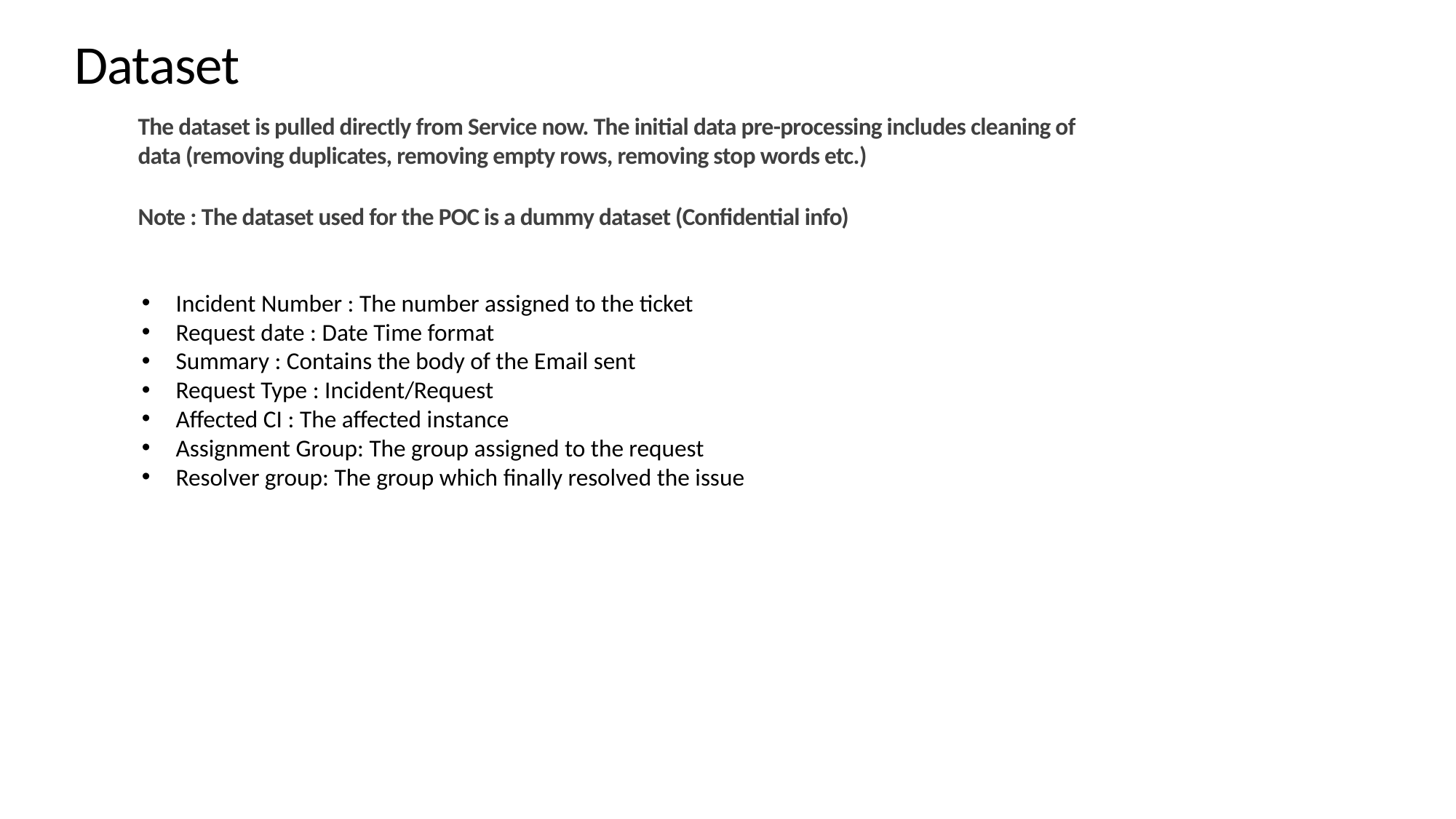

# Dataset
The dataset is pulled directly from Service now. The initial data pre-processing includes cleaning of data (removing duplicates, removing empty rows, removing stop words etc.)

Note : The dataset used for the POC is a dummy dataset (Confidential info)
Incident Number : The number assigned to the ticket
Request date : Date Time format
Summary : Contains the body of the Email sent
Request Type : Incident/Request
Affected CI : The affected instance
Assignment Group: The group assigned to the request
Resolver group: The group which finally resolved the issue